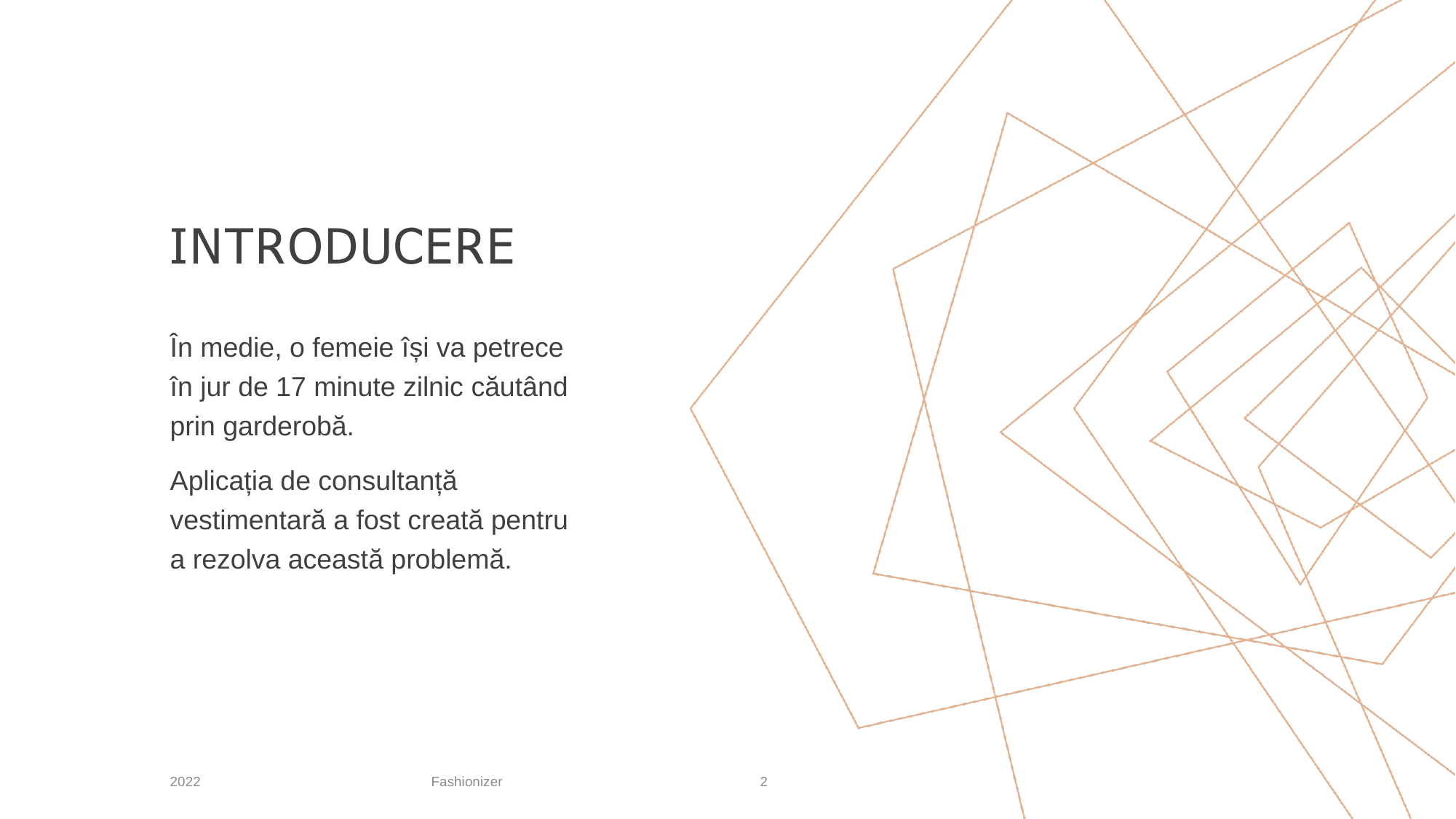

# Introducere
În medie, o femeie își va petrece în jur de 17 minute zilnic căutând prin garderobă.
Aplicația de consultanță vestimentară a fost creată pentru a rezolva această problemă.
Fashionizer
2022
2